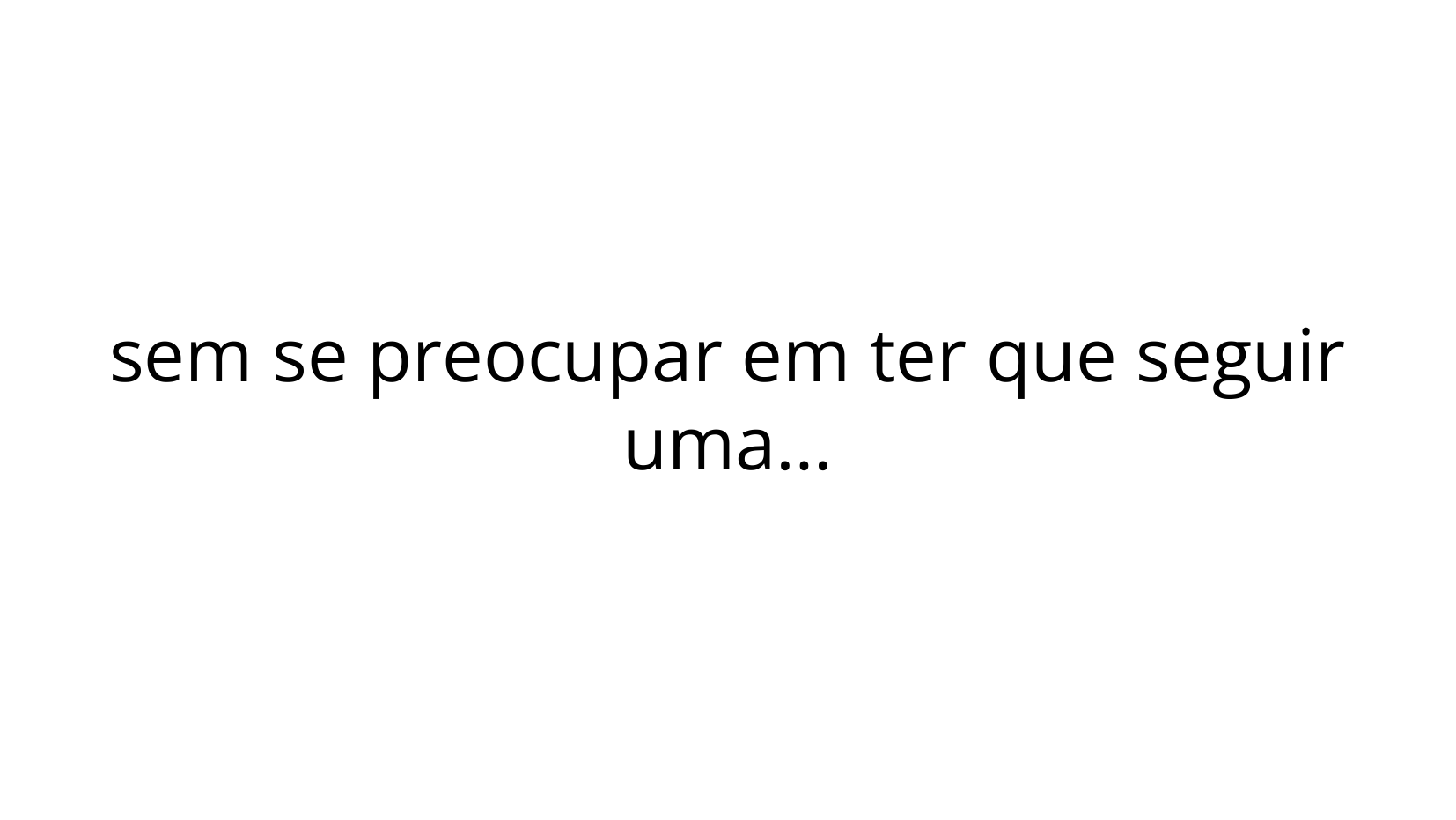

sem se preocupar em ter que seguir uma…